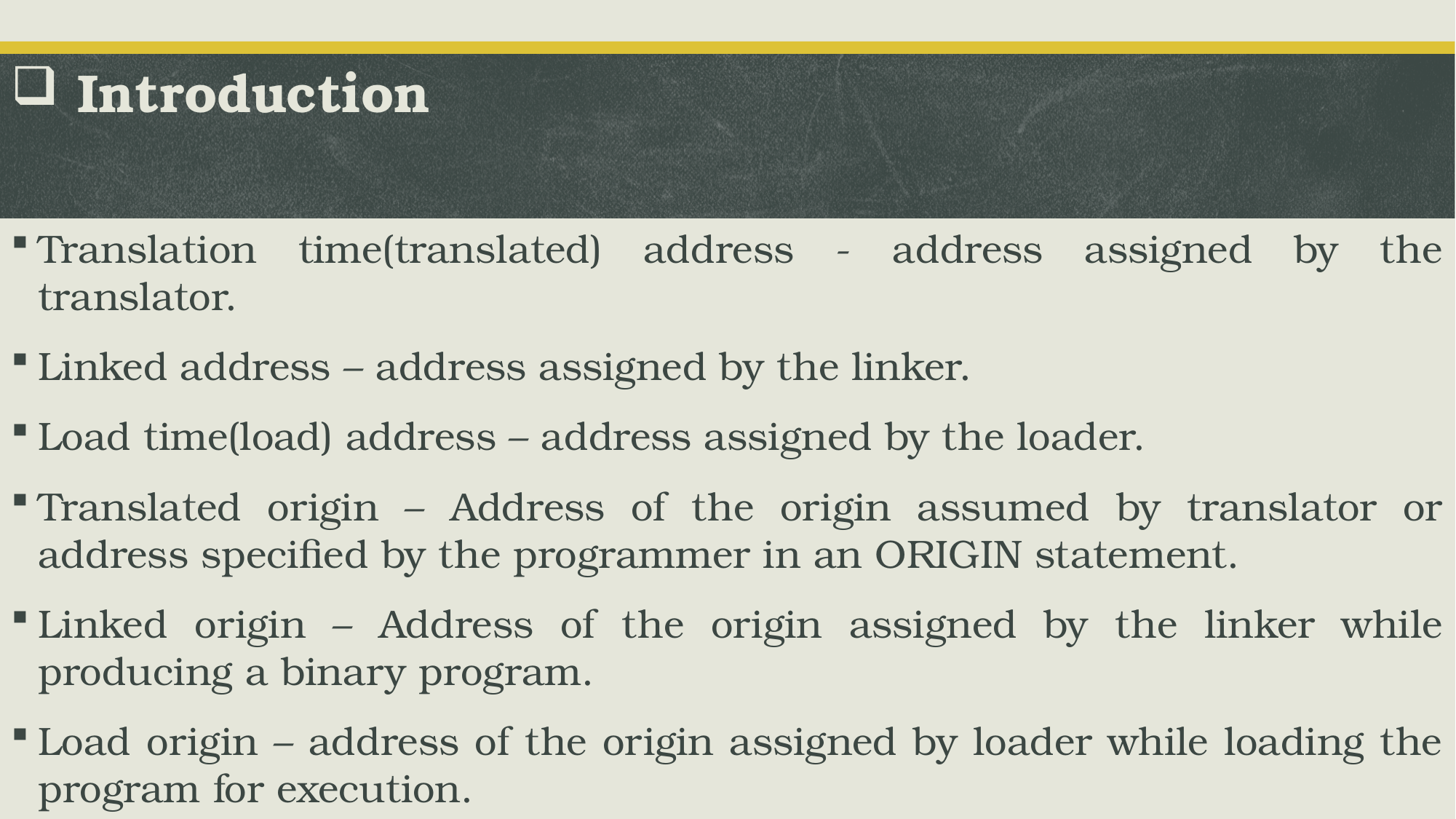

# Introduction
Translation time(translated) address - address assigned by the translator.
Linked address – address assigned by the linker.
Load time(load) address – address assigned by the loader.
Translated origin – Address of the origin assumed by translator or address specified by the programmer in an ORIGIN statement.
Linked origin – Address of the origin assigned by the linker while producing a binary program.
Load origin – address of the origin assigned by loader while loading the program for execution.